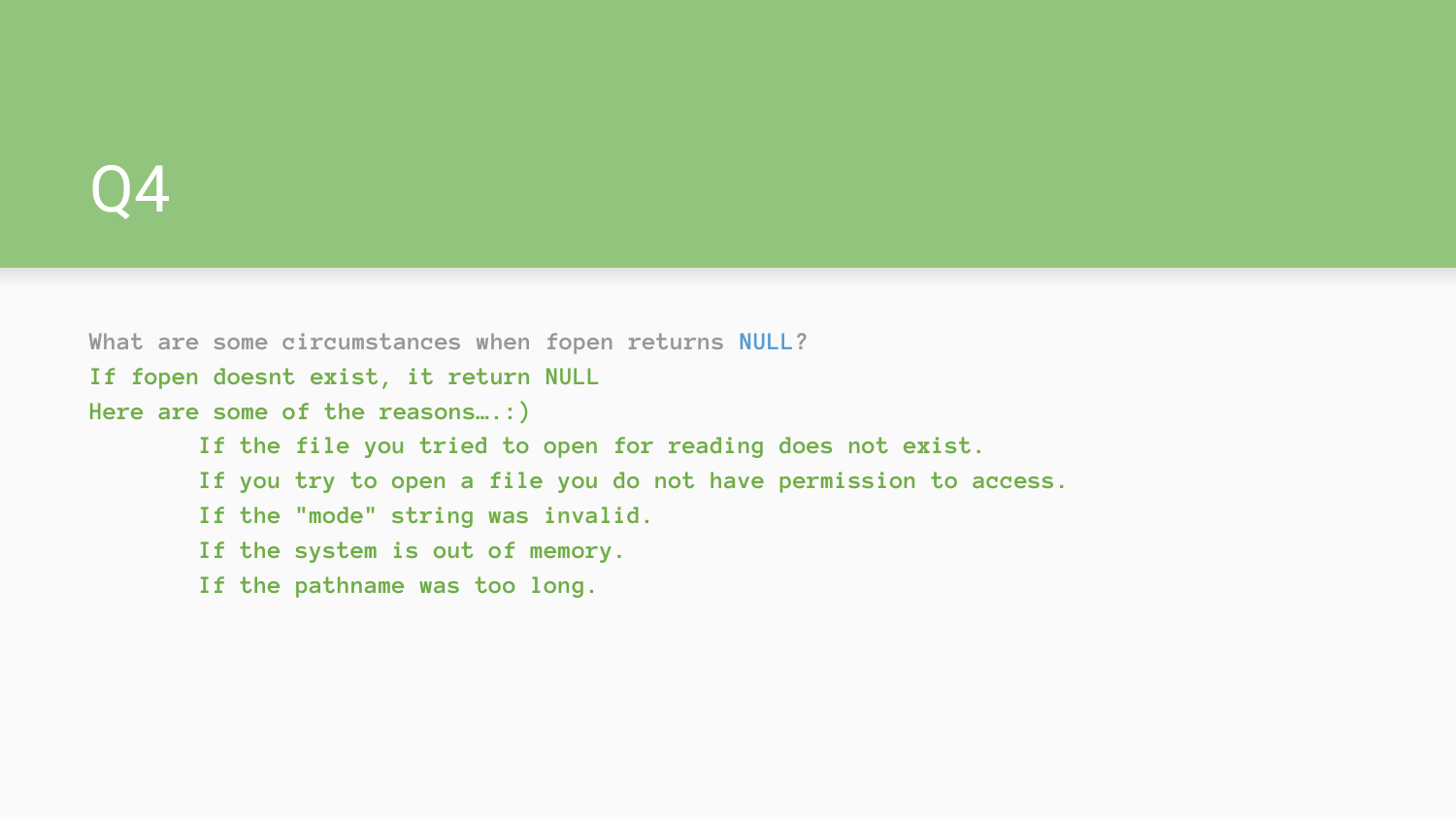

# Q4
What are some circumstances when fopen returns NULL?
If fopen doesnt exist, it return NULL
Here are some of the reasons….:)
If the file you tried to open for reading does not exist.
If you try to open a file you do not have permission to access.
If the "mode" string was invalid.
If the system is out of memory.
If the pathname was too long.